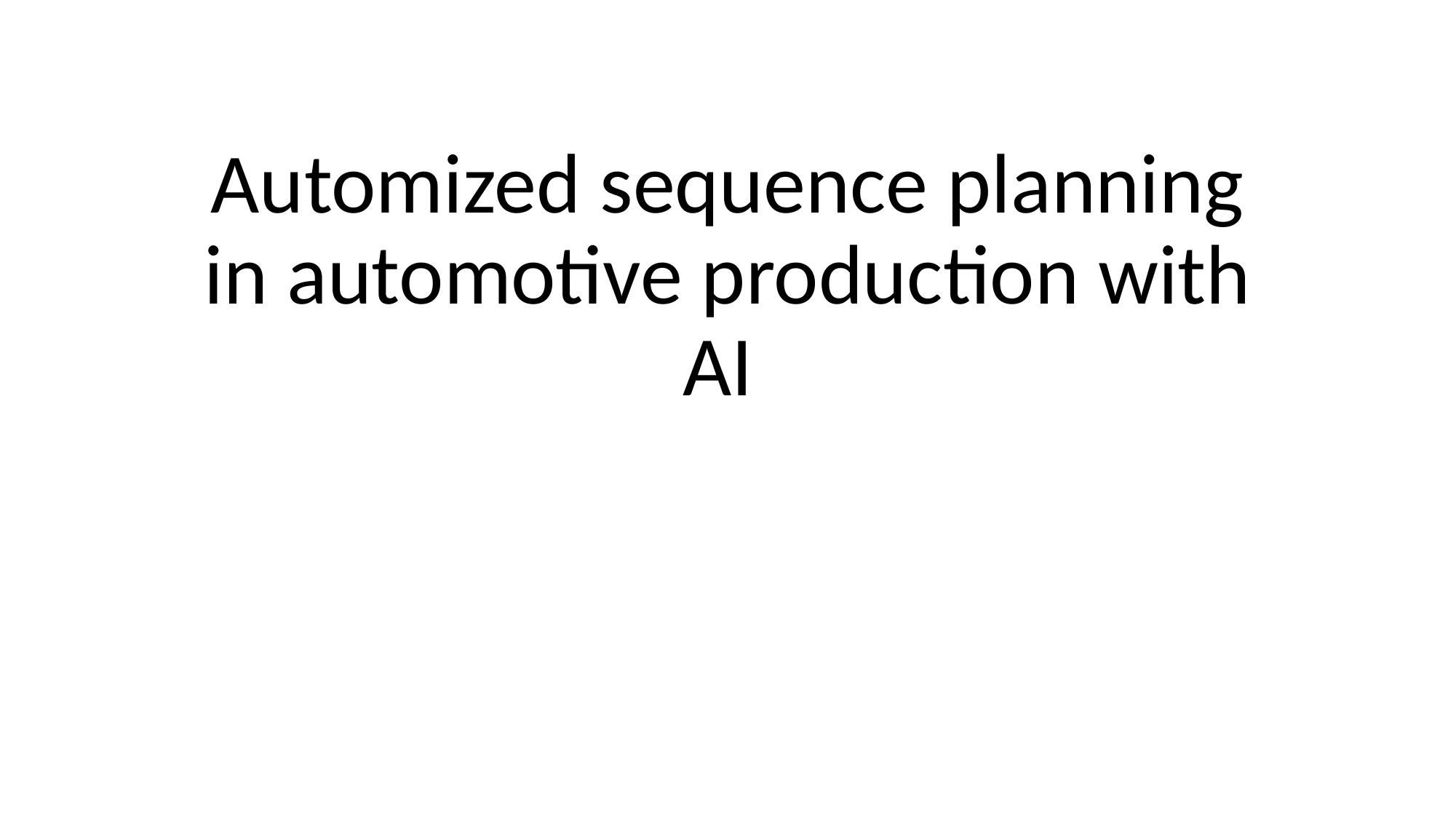

# Automized sequence planning in automotive production with AI